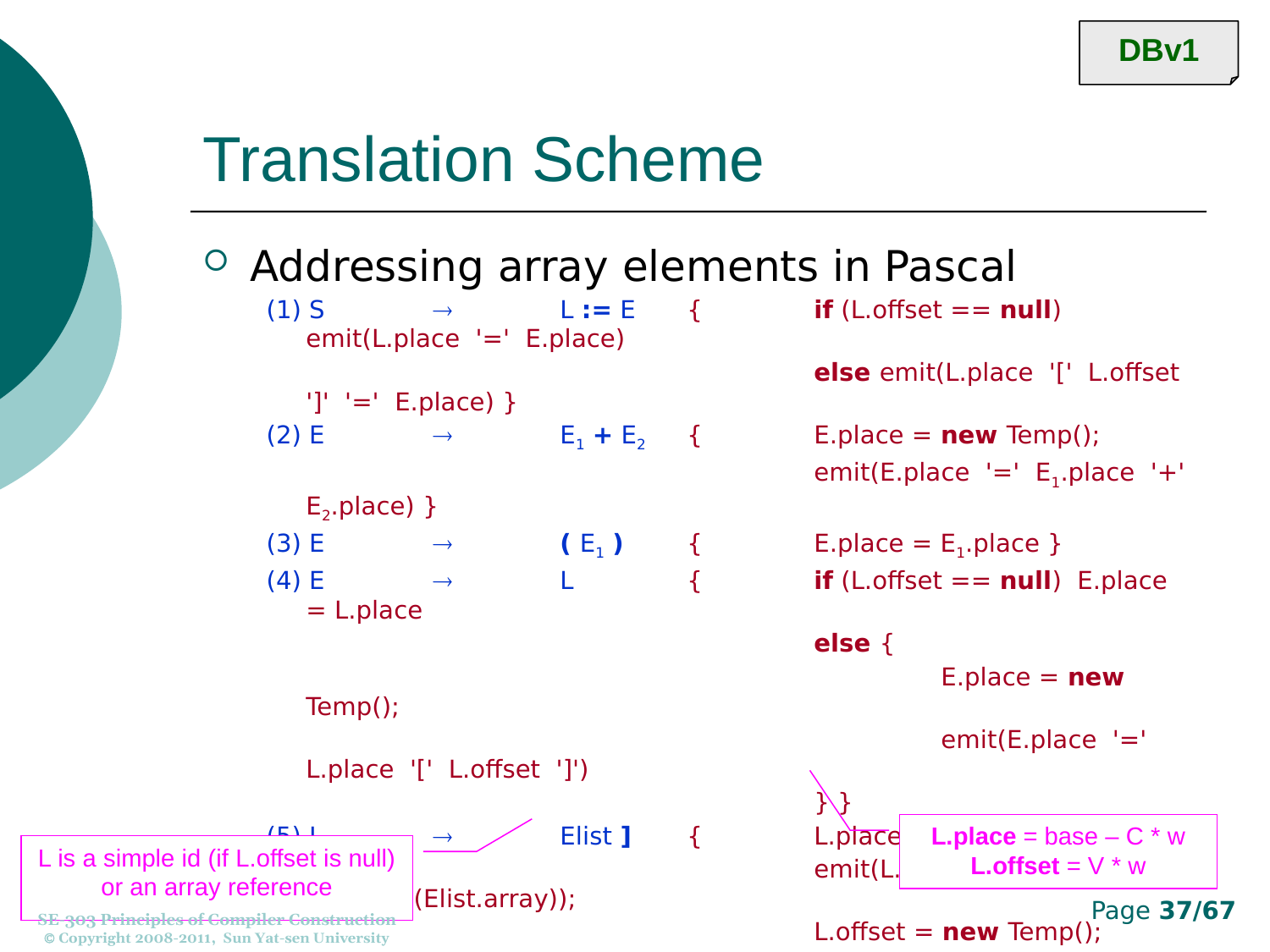

DBv1
# Translation Scheme
Addressing array elements in Pascal
(1) S	→	L := E	{	if (L.offset == null)  emit(L.place  '='  E.place)
					else emit(L.place  '['  L.offset  ']'  '='  E.place) }
(2) E	→	E1 + E2	{	E.place = new Temp();
					emit(E.place  '='  E1.place  '+'  E2.place) }
(3) E	→	( E1 )	{	E.place = E1.place }
(4) E	→	L	{	if (L.offset == null)  E.place = L.place
					else {
						E.place = new Temp();
						emit(E.place  '='  L.place  '['  L.offset  ']')
					} }
(5) L	→	Elist ]	{	L.place = new Temp();
					emit(L.place  '='  constant(Elist.array));
					L.offset = new Temp();
					emit(L.offset  '='  Elist.place  '*'  width(Elist.array) }
(6) L	→	id	{	L.place = id.place;
					L.offset = null }
L.place = base – C * w
L.offset = V * w
L is a simple id (if L.offset is null)
or an array reference
SE-303 Principles of Compiler Construction
© Copyright 2008-2011,  Sun Yat-sen University